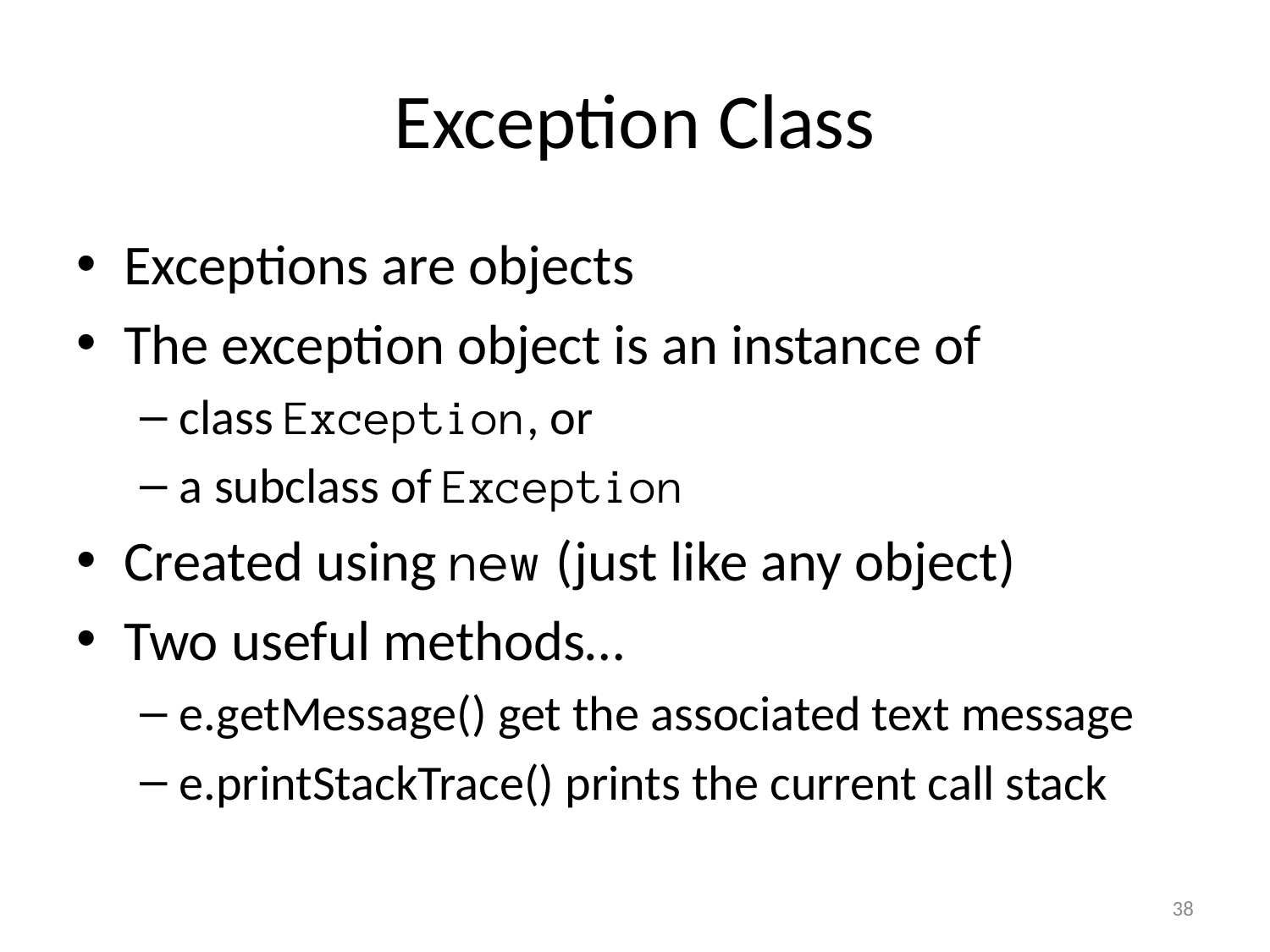

# Exception Class
Exceptions are objects
The exception object is an instance of
class Exception, or
a subclass of Exception
Created using new (just like any object)
Two useful methods…
e.getMessage() get the associated text message
e.printStackTrace() prints the current call stack
38